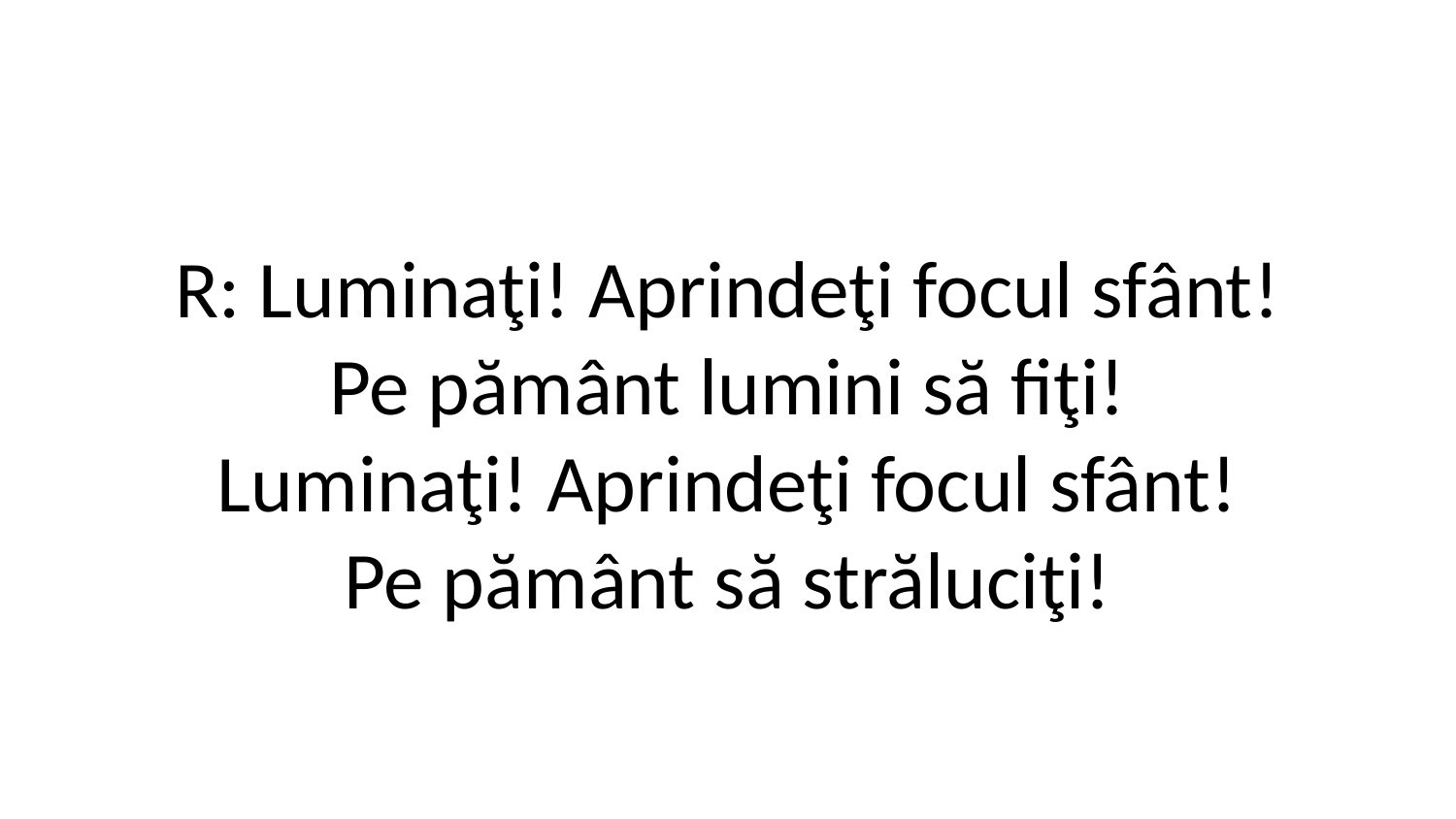

R: Luminaţi! Aprindeţi focul sfânt!
Pe pământ lumini să fiţi!
Luminaţi! Aprindeţi focul sfânt!
Pe pământ să străluciţi!